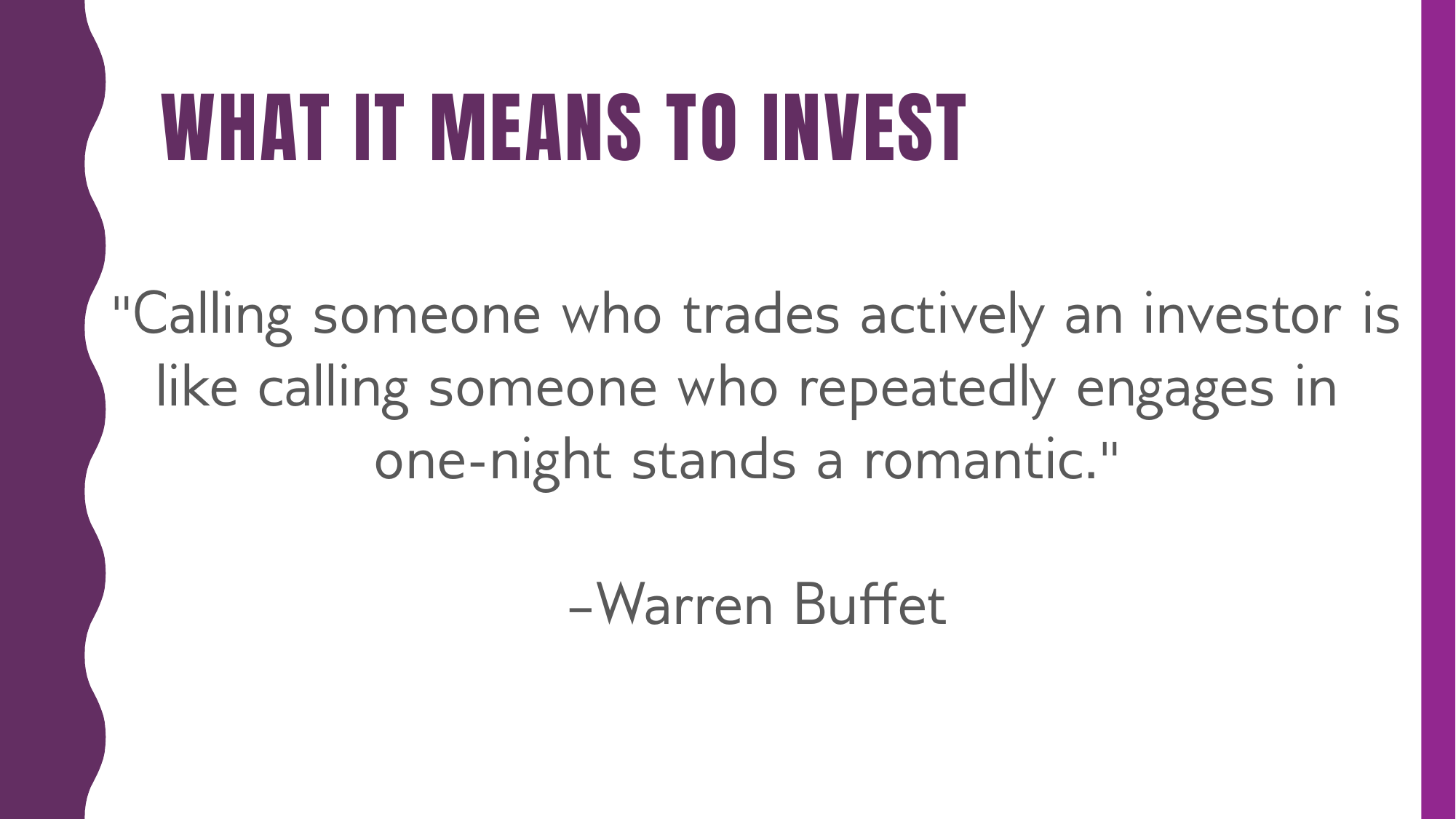

# What it means to invest
"Calling someone who trades actively an investor is like calling someone who repeatedly engages in
one-night stands a romantic."

–Warren Buffet